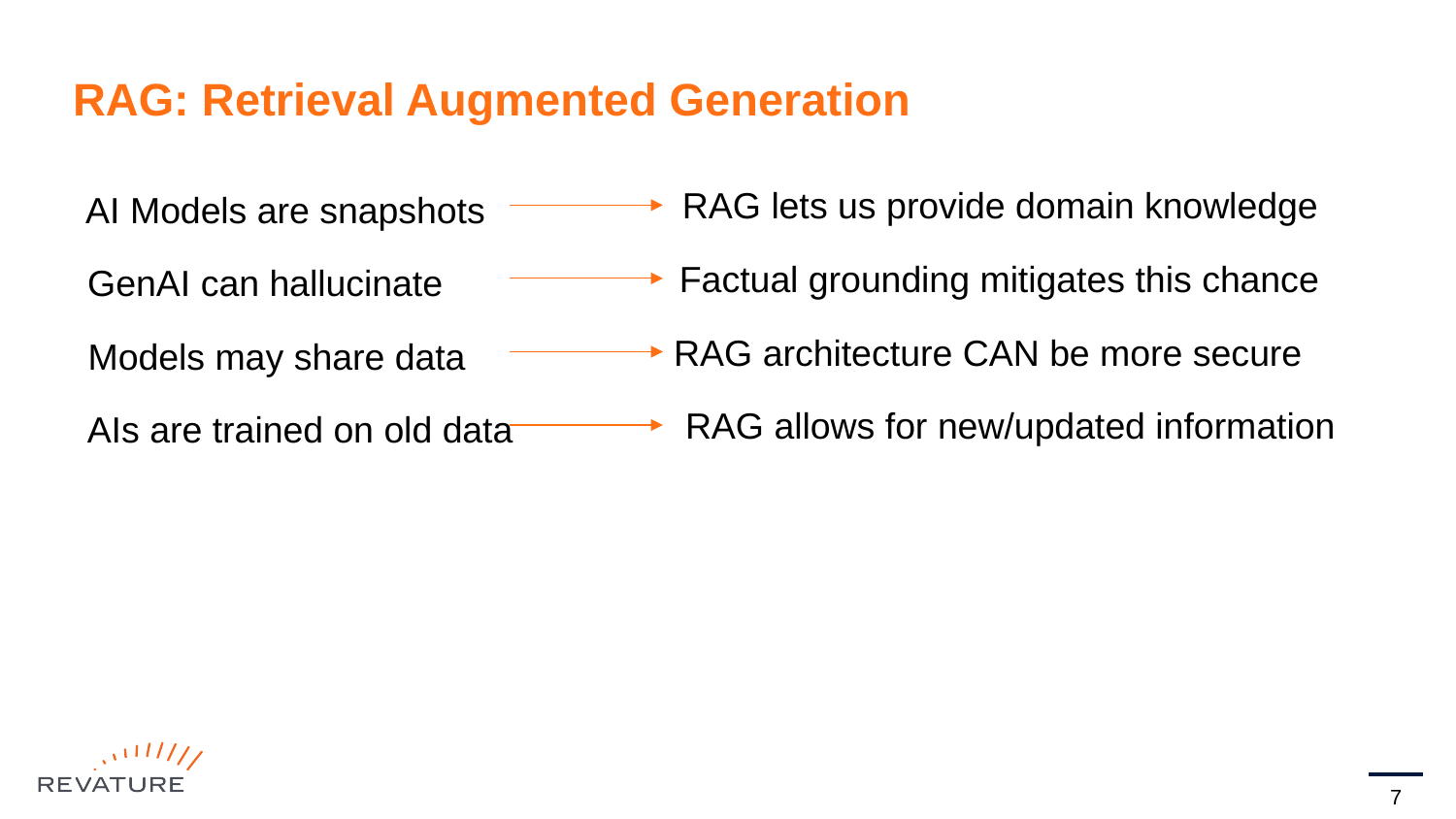

# RAG: Retrieval Augmented Generation
RAG lets us provide domain knowledge
AI Models are snapshots
Factual grounding mitigates this chance
GenAI can hallucinate
RAG architecture CAN be more secure
Models may share data
RAG allows for new/updated information
AIs are trained on old data